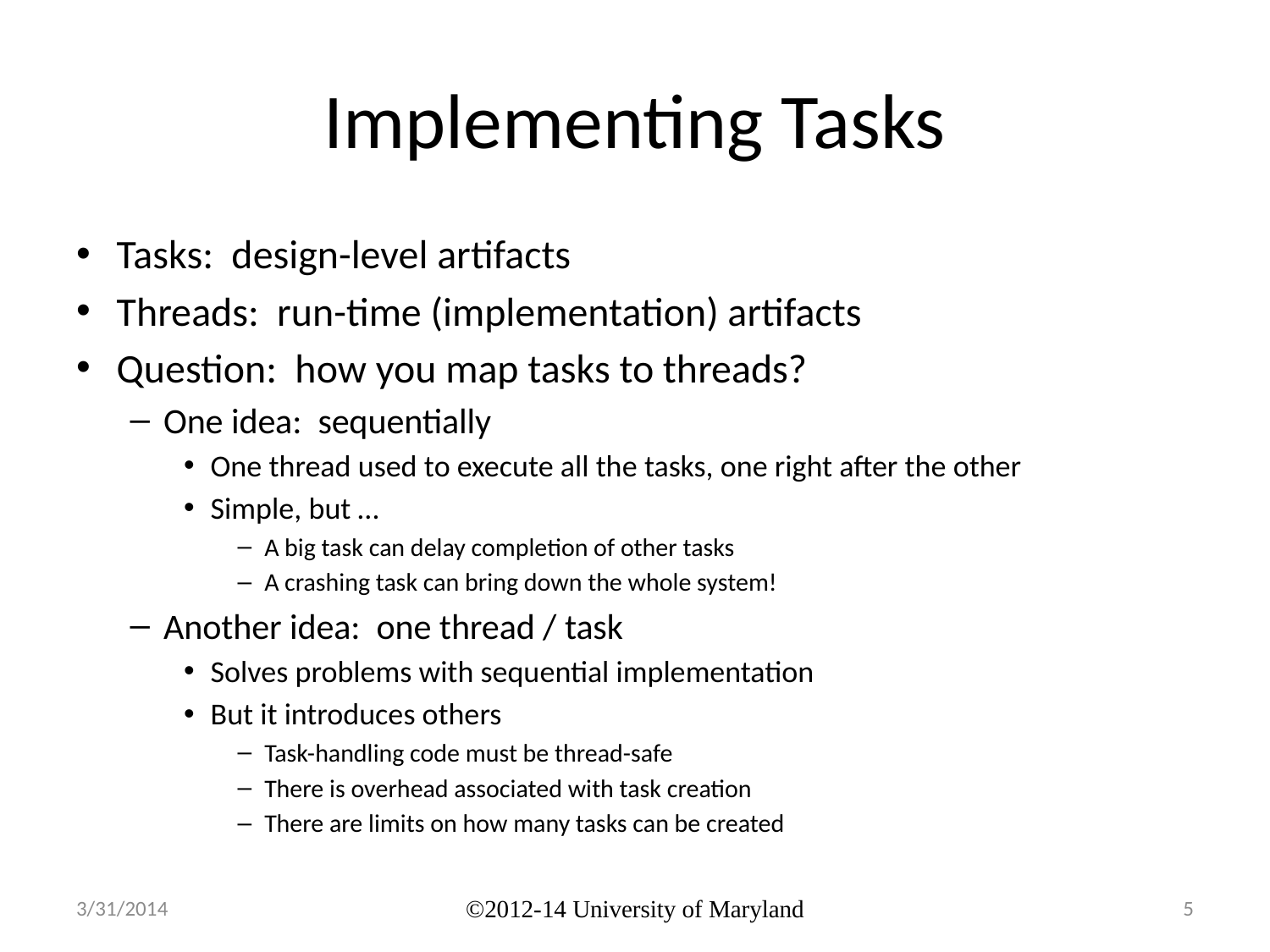

# Implementing Tasks
Tasks:  design-level artifacts
Threads:  run-time (implementation) artifacts
Question:  how you map tasks to threads?
One idea:  sequentially
One thread used to execute all the tasks, one right after the other
Simple, but …
A big task can delay completion of other tasks
A crashing task can bring down the whole system!
Another idea:  one thread / task
Solves problems with sequential implementation
But it introduces others
Task-handling code must be thread-safe
There is overhead associated with task creation
There are limits on how many tasks can be created
3/31/2014
©2012-14 University of Maryland
5